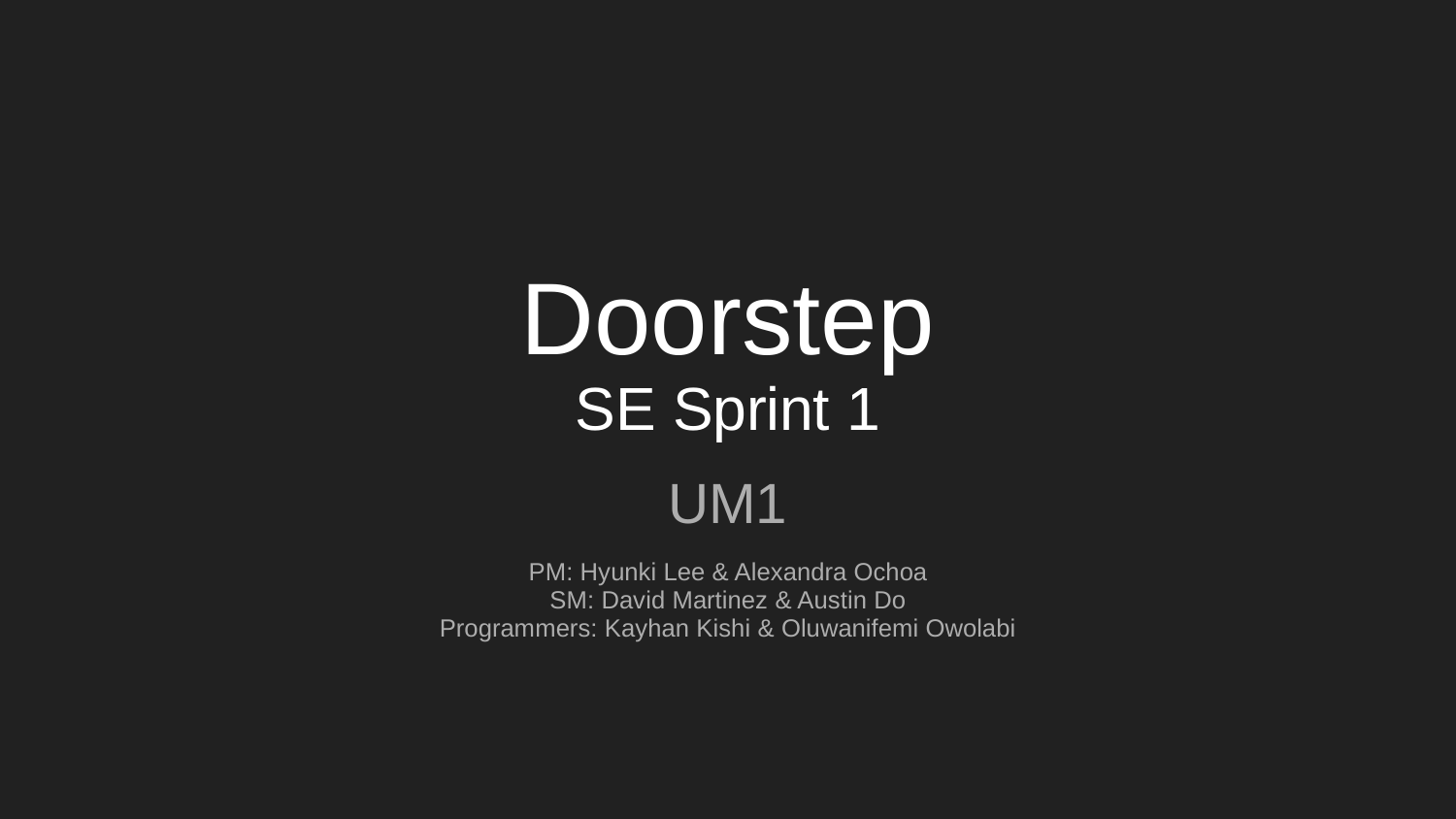

# Doorstep
SE Sprint 1
UM1

PM: Hyunki Lee & Alexandra Ochoa
SM: David Martinez & Austin Do
Programmers: Kayhan Kishi & Oluwanifemi Owolabi